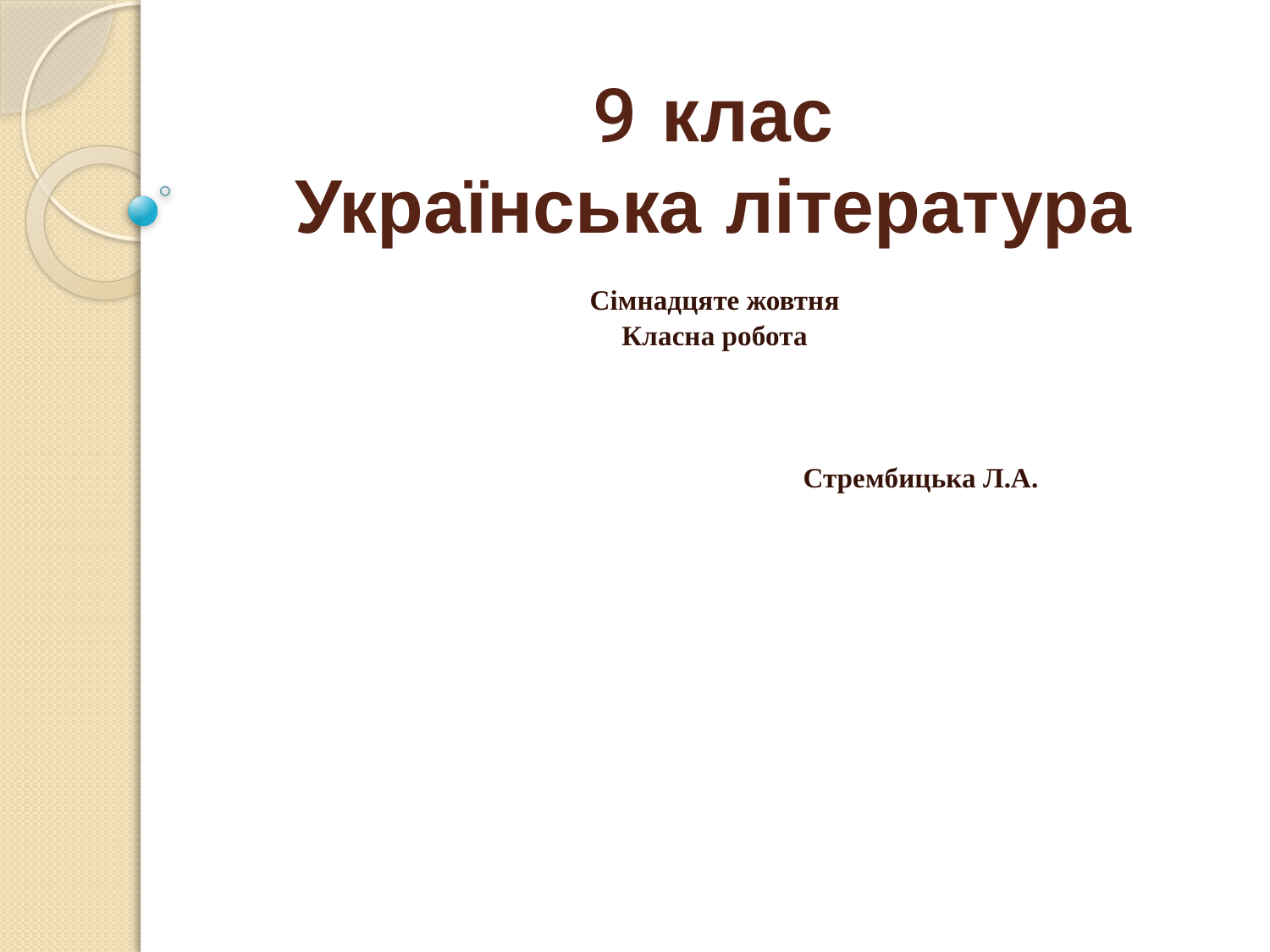

# 9 клас Українська література

Сімнадцяте жовтня
Класна робота

                                                           Стрембицька Л.А.